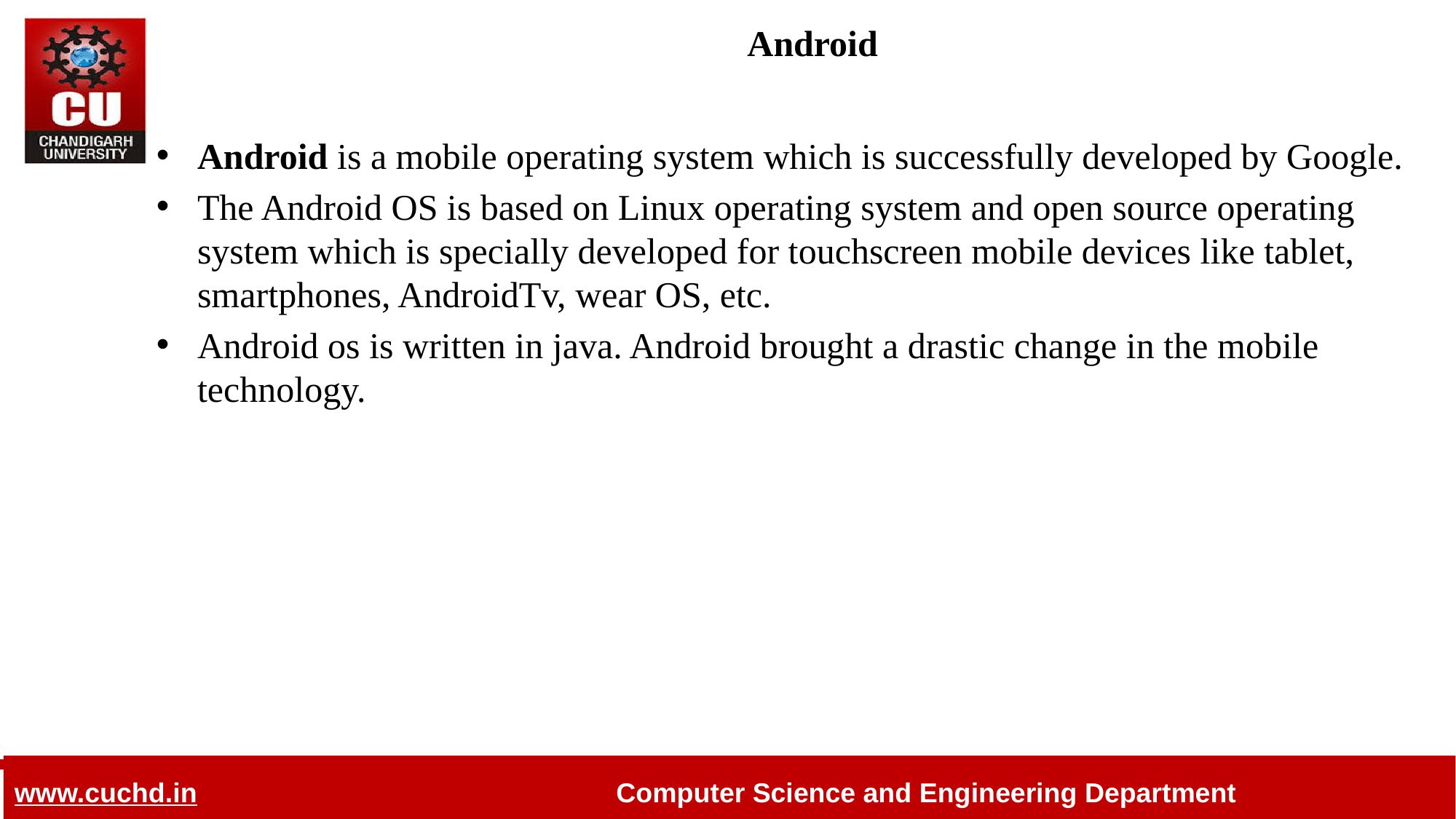

# Android
Android is a mobile operating system which is successfully developed by Google.
The Android OS is based on Linux operating system and open source operating system which is specially developed for touchscreen mobile devices like tablet, smartphones, AndroidTv, wear OS, etc.
Android os is written in java. Android brought a drastic change in the mobile technology.